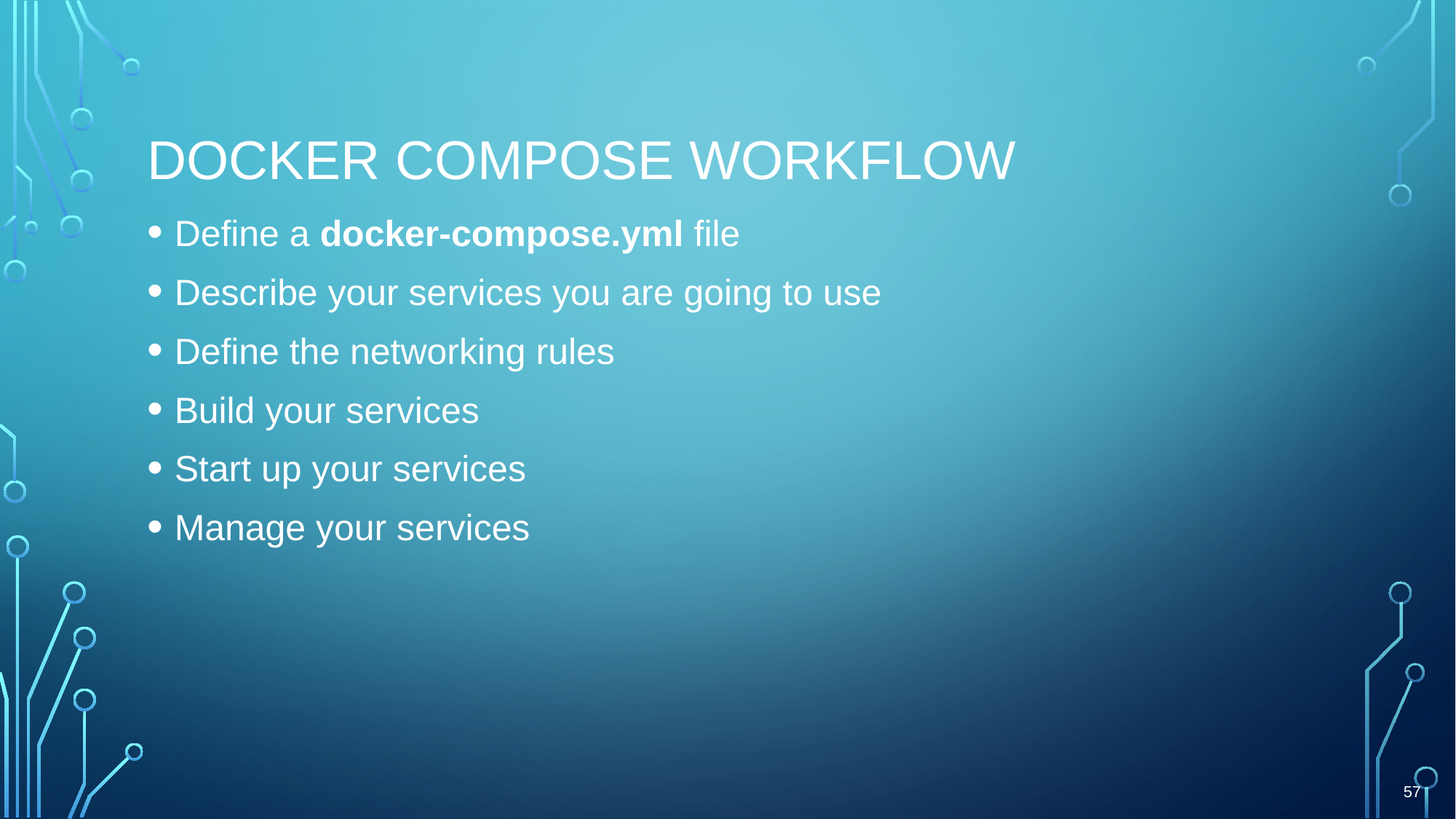

# Docker compose workflow
Define a docker-compose.yml file
Describe your services you are going to use
Define the networking rules
Build your services
Start up your services
Manage your services
57